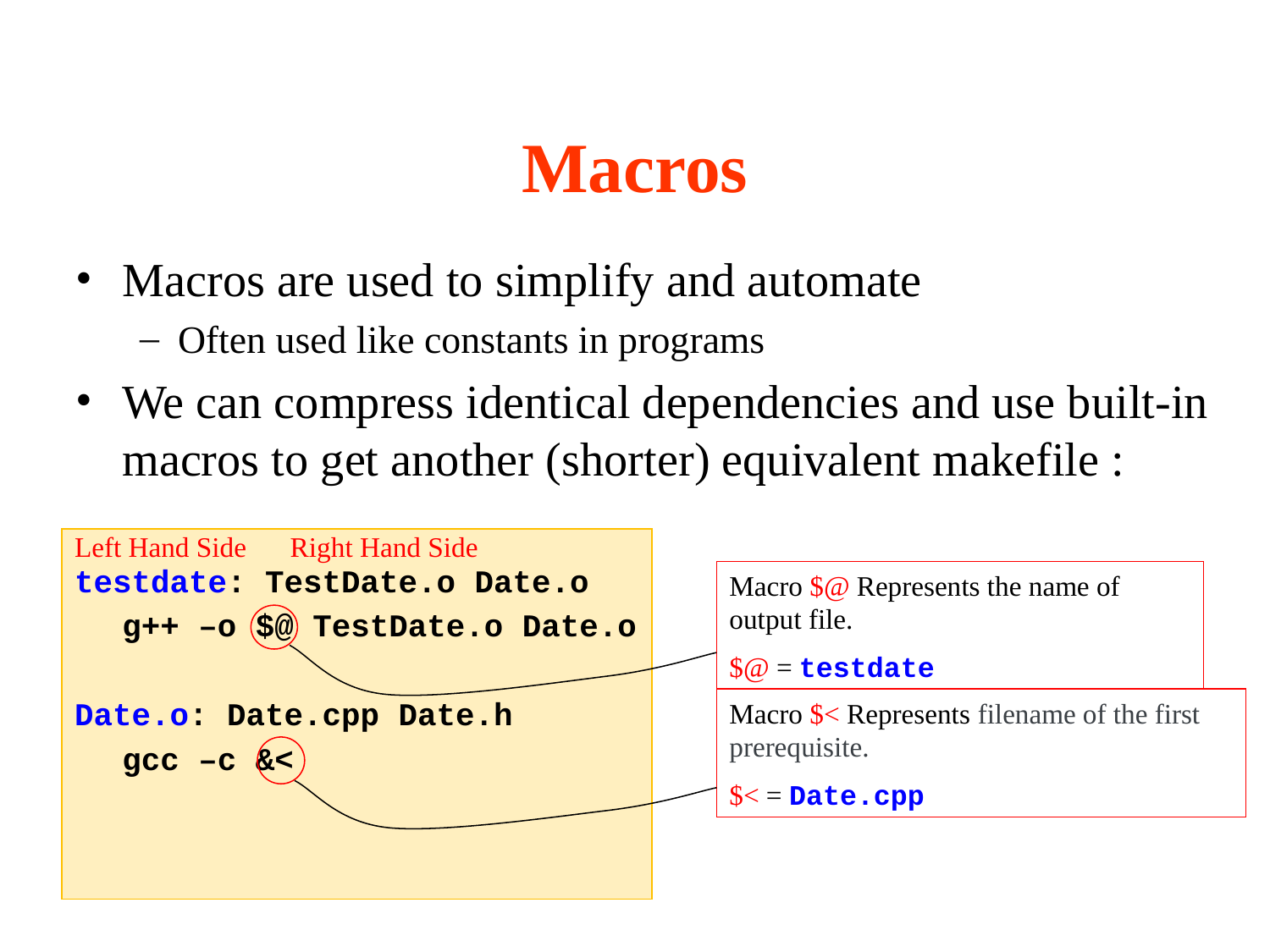

# Macros

Macros are used to simplify and automate
Often used like constants in programs
We can compress identical dependencies and use built-in macros to get another (shorter) equivalent makefile :

testdate: TestDate.o Date.o
	g++ –o $@ TestDate.o Date.o

Date.o: Date.cpp Date.h
	gcc –c &<

Left Hand Side
Right Hand Side

Macro $@ Represents the name of output file.
$@ = testdate

Macro $< Represents filename of the first prerequisite.
$< = Date.cpp